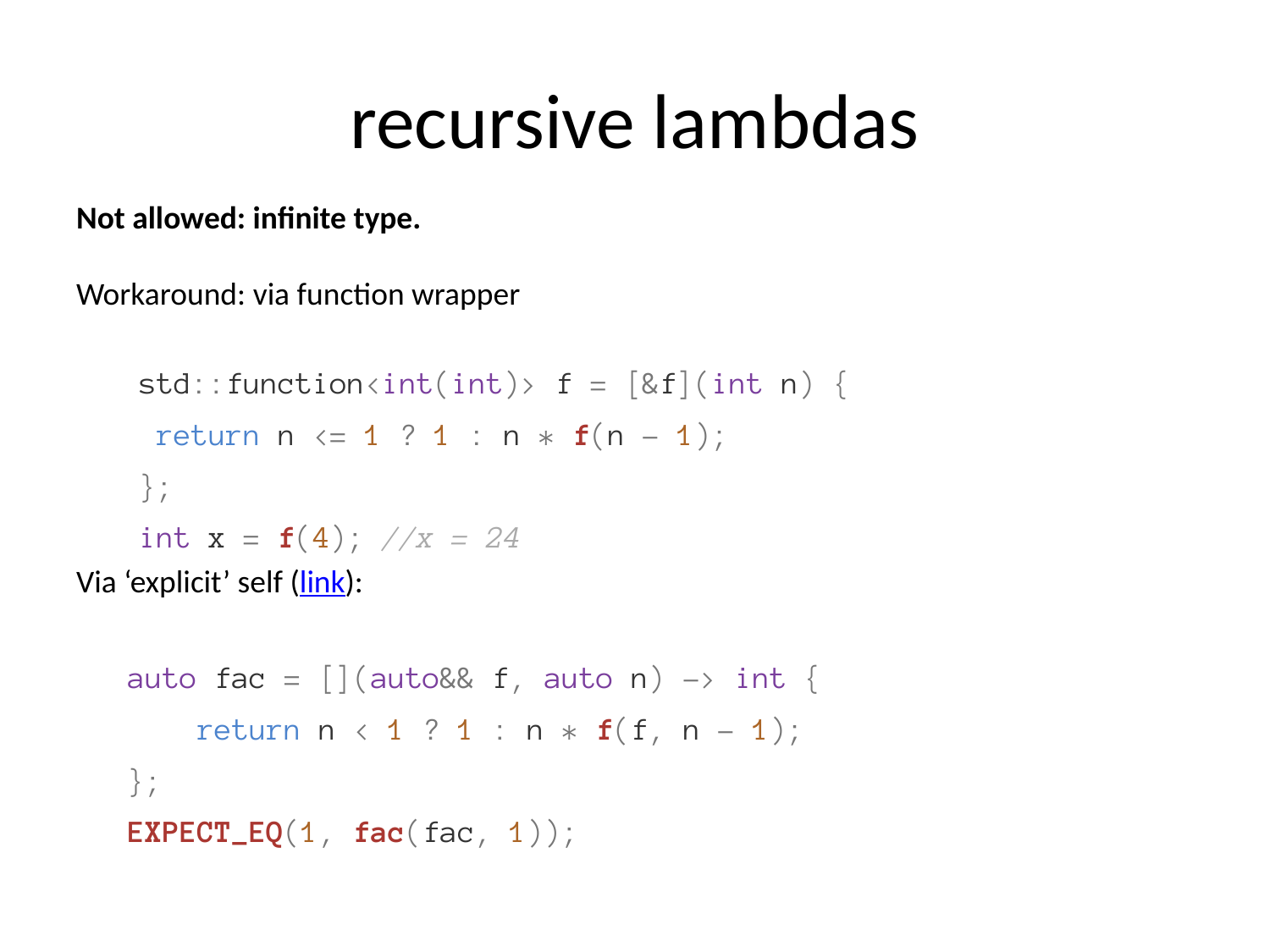

# recursive lambdas
Not allowed: infinite type.

Workaround: via function wrapper

std::function<int(int)> f = [&f](int n) {
 return n <= 1 ? 1 : n * f(n - 1);
};
int x = f(4); //x = 24
Via ‘explicit’ self (link):

   auto fac = [](auto&& f, auto n) -> int {
       return n < 1 ? 1 : n * f(f, n - 1);
   };
   EXPECT_EQ(1, fac(fac, 1));